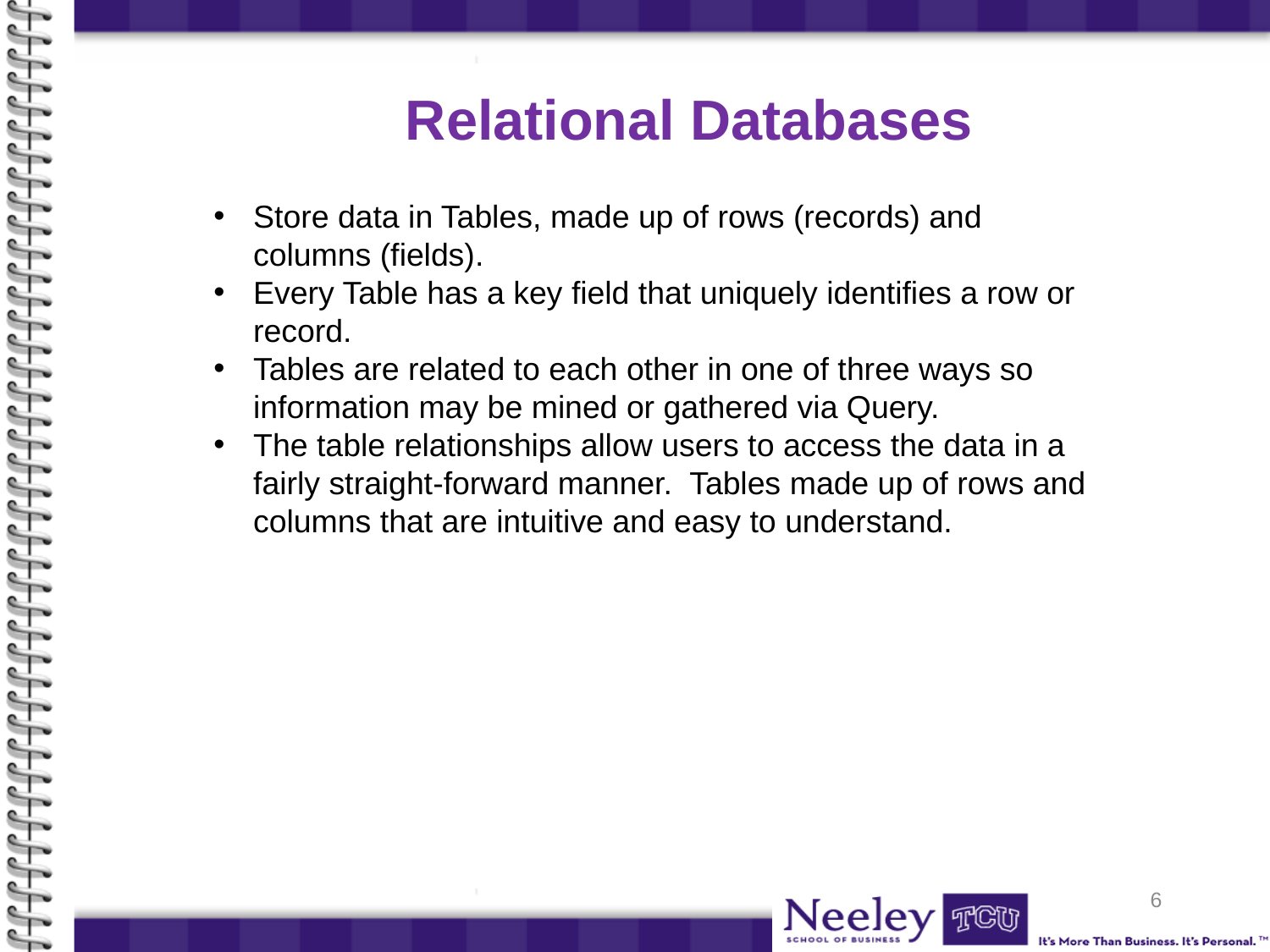

# Relational Databases
Store data in Tables, made up of rows (records) and columns (fields).
Every Table has a key field that uniquely identifies a row or record.
Tables are related to each other in one of three ways so information may be mined or gathered via Query.
The table relationships allow users to access the data in a fairly straight-forward manner.  Tables made up of rows and columns that are intuitive and easy to understand.